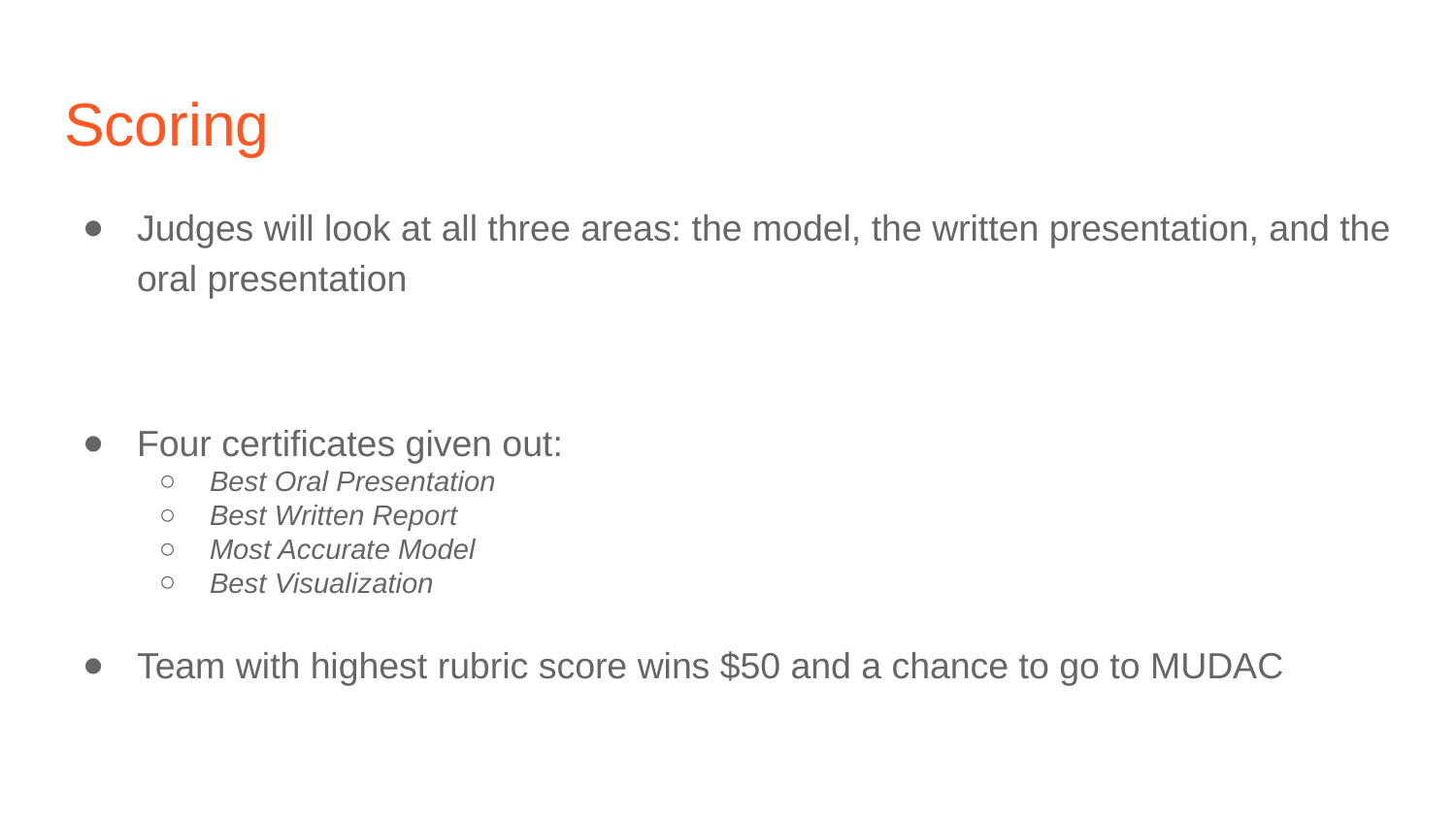

# Scoring
Judges will look at all three areas: the model, the written presentation, and the oral presentation

Four certificates given out:
Best Oral Presentation
Best Written Report
Most Accurate Model
Best Visualization

Team with highest rubric score wins $50 and a chance to go to MUDAC